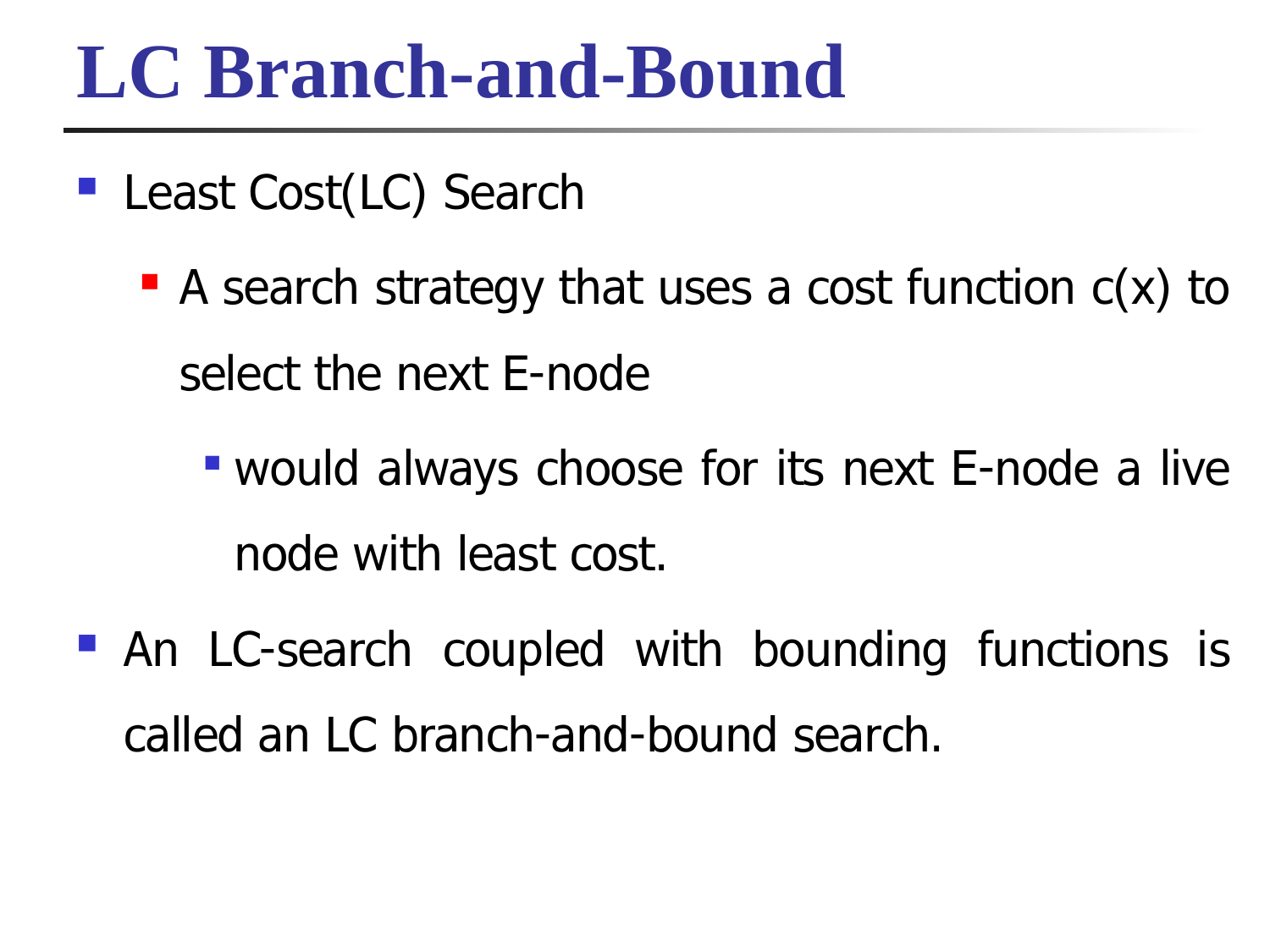

# LC Branch-and-Bound
Least Cost(LC) Search
A search strategy that uses a cost function c(x) to select the next E-node
would always choose for its next E-node a live node with least cost.
An LC-search coupled with bounding functions is called an LC branch-and-bound search.